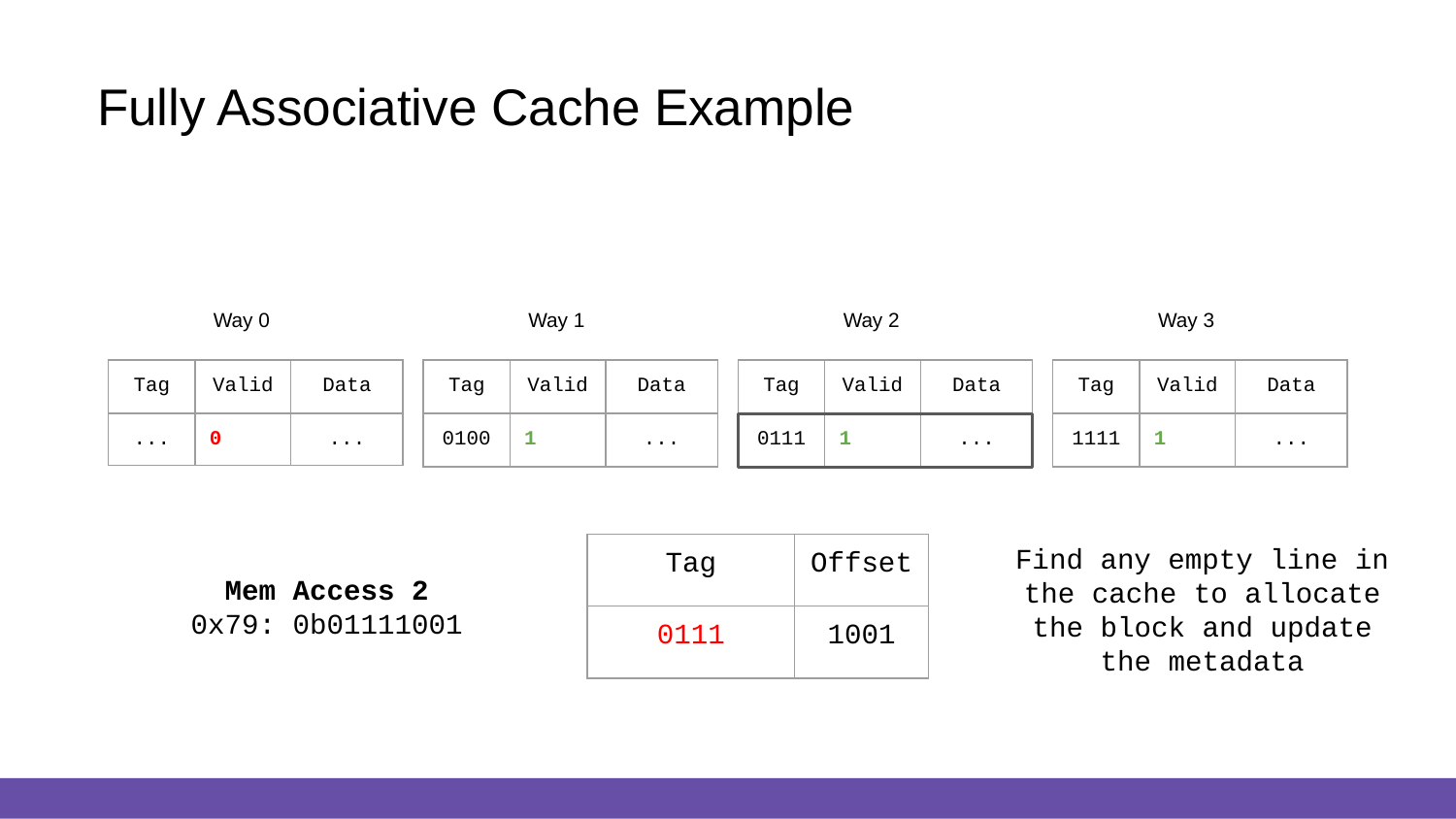

# Fully Associative Cache Example

Way 0
Way 1
Way 2
Way 3
| Tag | Valid | Data |
| --- | --- | --- |
| ... | 0 | ... |
| Tag | Valid | Data |
| --- | --- | --- |
| 0100 | 1 | ... |
| Tag | Valid | Data |
| --- | --- | --- |
| 0111 | 1 | ... |
| Tag | Valid | Data |
| --- | --- | --- |
| 1111 | 1 | ... |

Find any empty line in the cache to allocate the block and update the metadata

| Tag | Offset |
| --- | --- |
| 0111 | 1001 |
Mem Access 2
0x79: 0b01111001